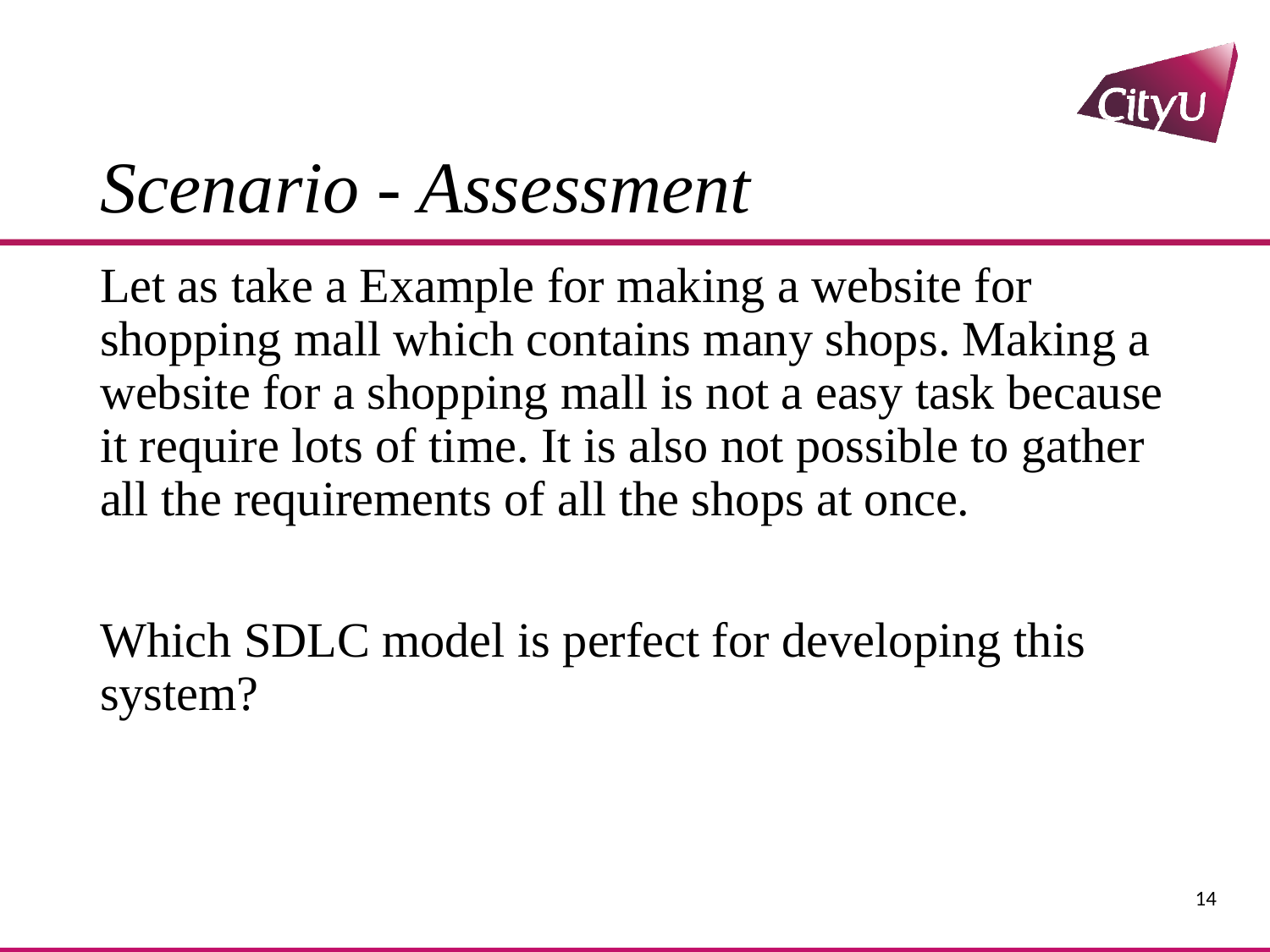

# Scenario - Assessment
Let as take a Example for making a website for shopping mall which contains many shops. Making a website for a shopping mall is not a easy task because it require lots of time. It is also not possible to gather all the requirements of all the shops at once.

Which SDLC model is perfect for developing this system?
14